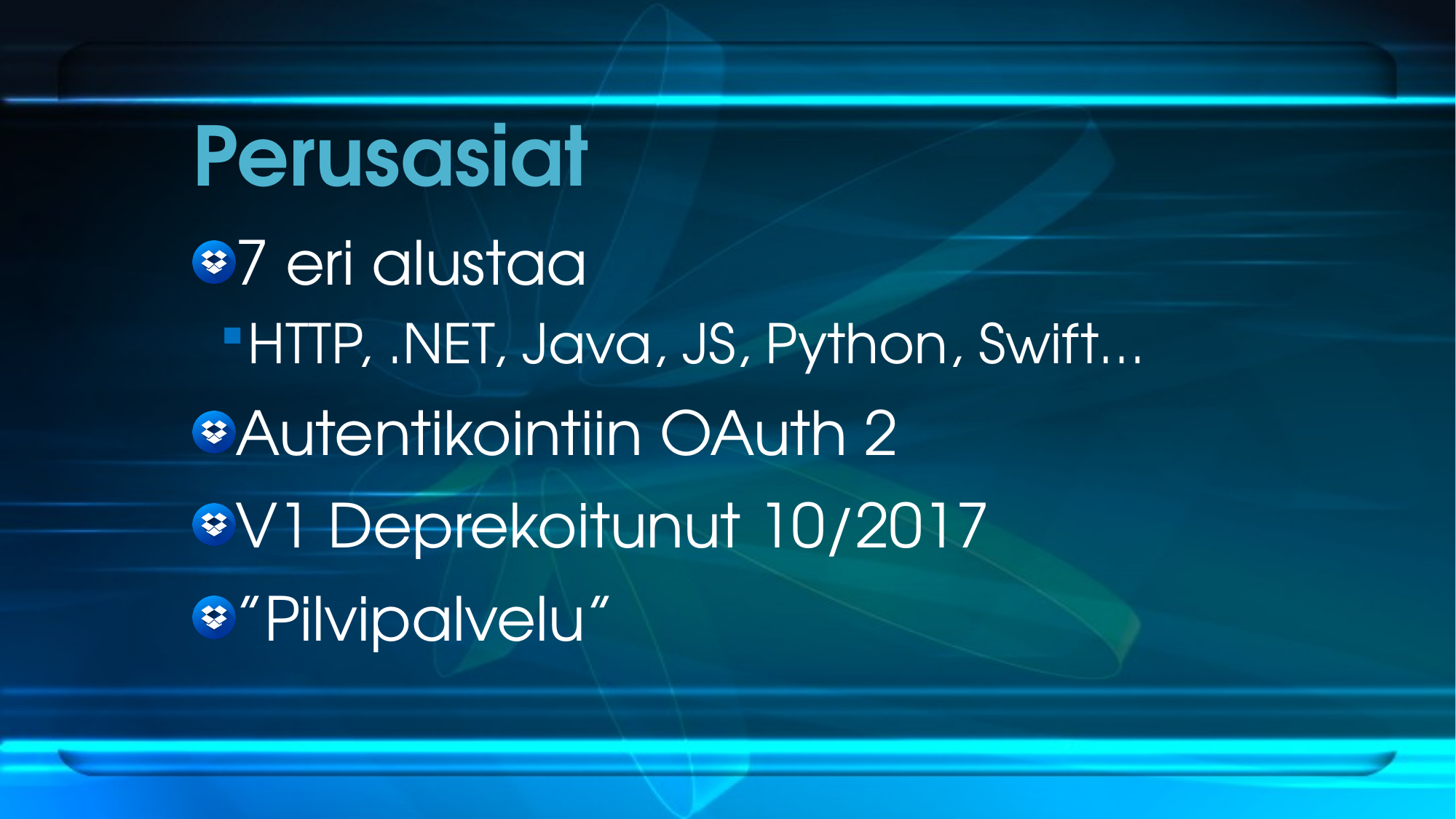

# Perusasiat
7 eri alustaa
HTTP, .NET, Java, JS, Python, Swift…
Autentikointiin OAuth 2
V1 Deprekoitunut 10/2017
”Pilvipalvelu”